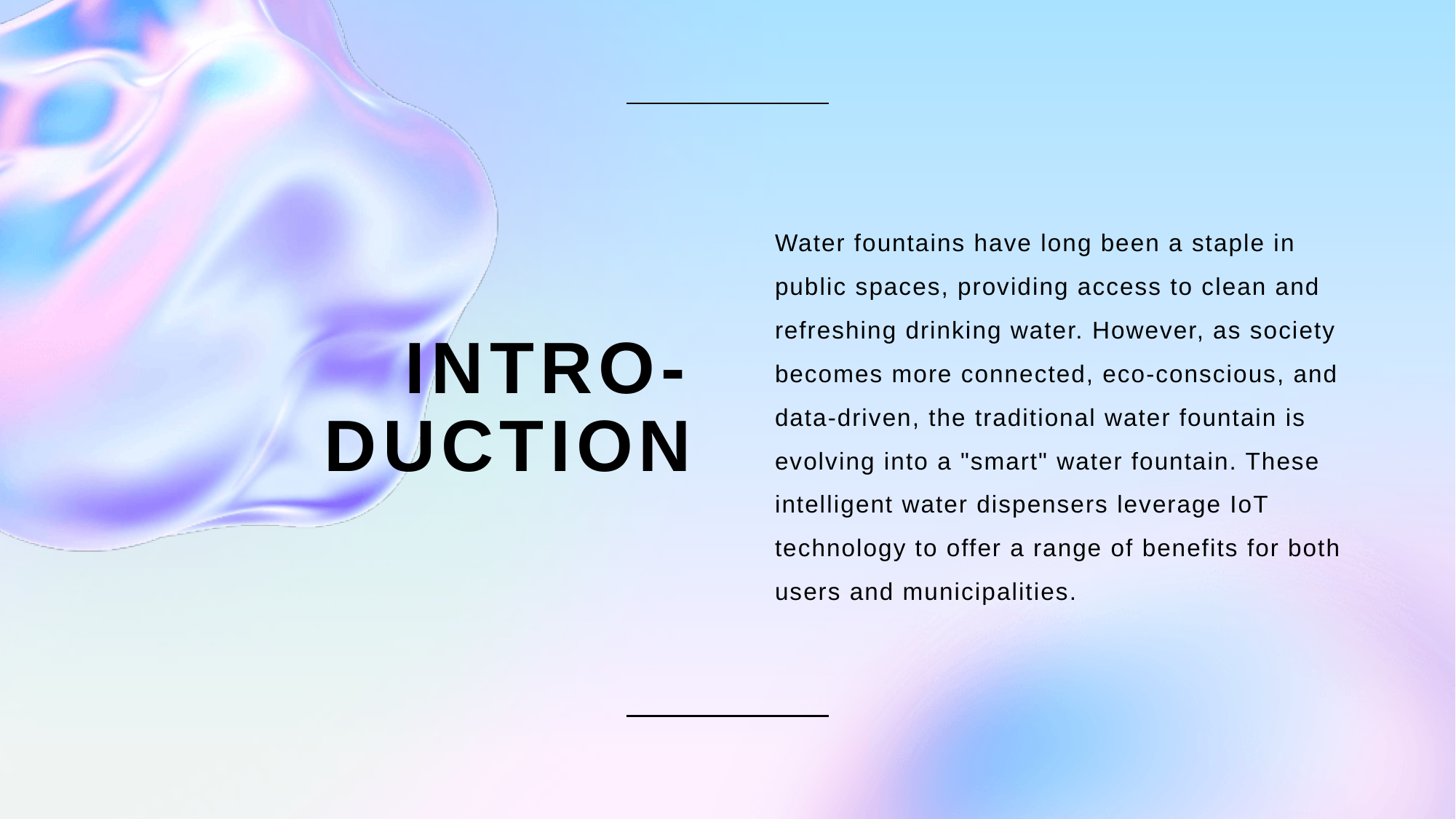

Water fountains have long been a staple in public spaces, providing access to clean and refreshing drinking water. However, as society becomes more connected, eco-conscious, and data-driven, the traditional water fountain is evolving into a "smart" water fountain. These intelligent water dispensers leverage IoT technology to offer a range of benefits for both users and municipalities.
# INTRO-DUCTION